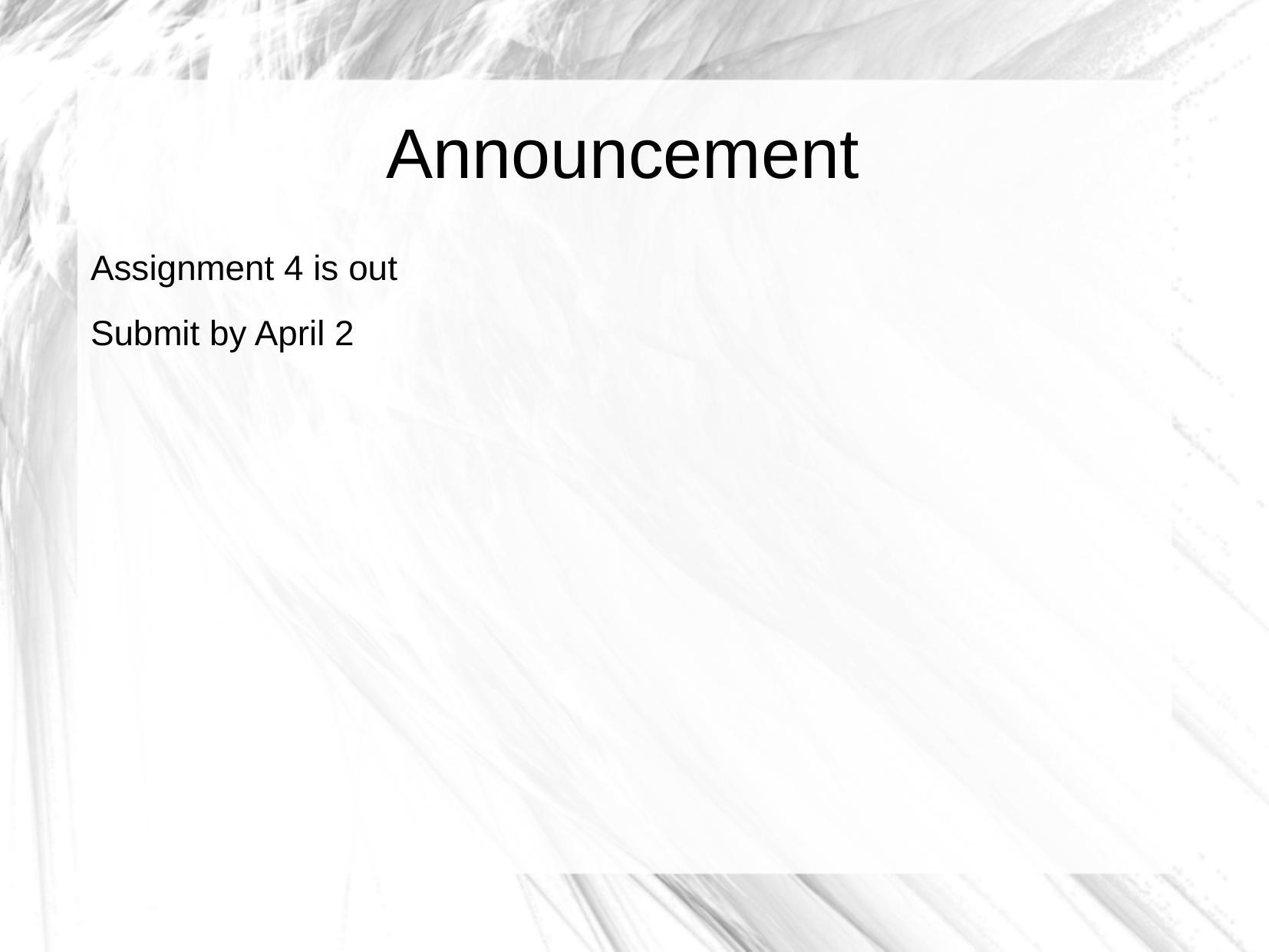

Announcement
Assignment 4 is out
Submit by April 2